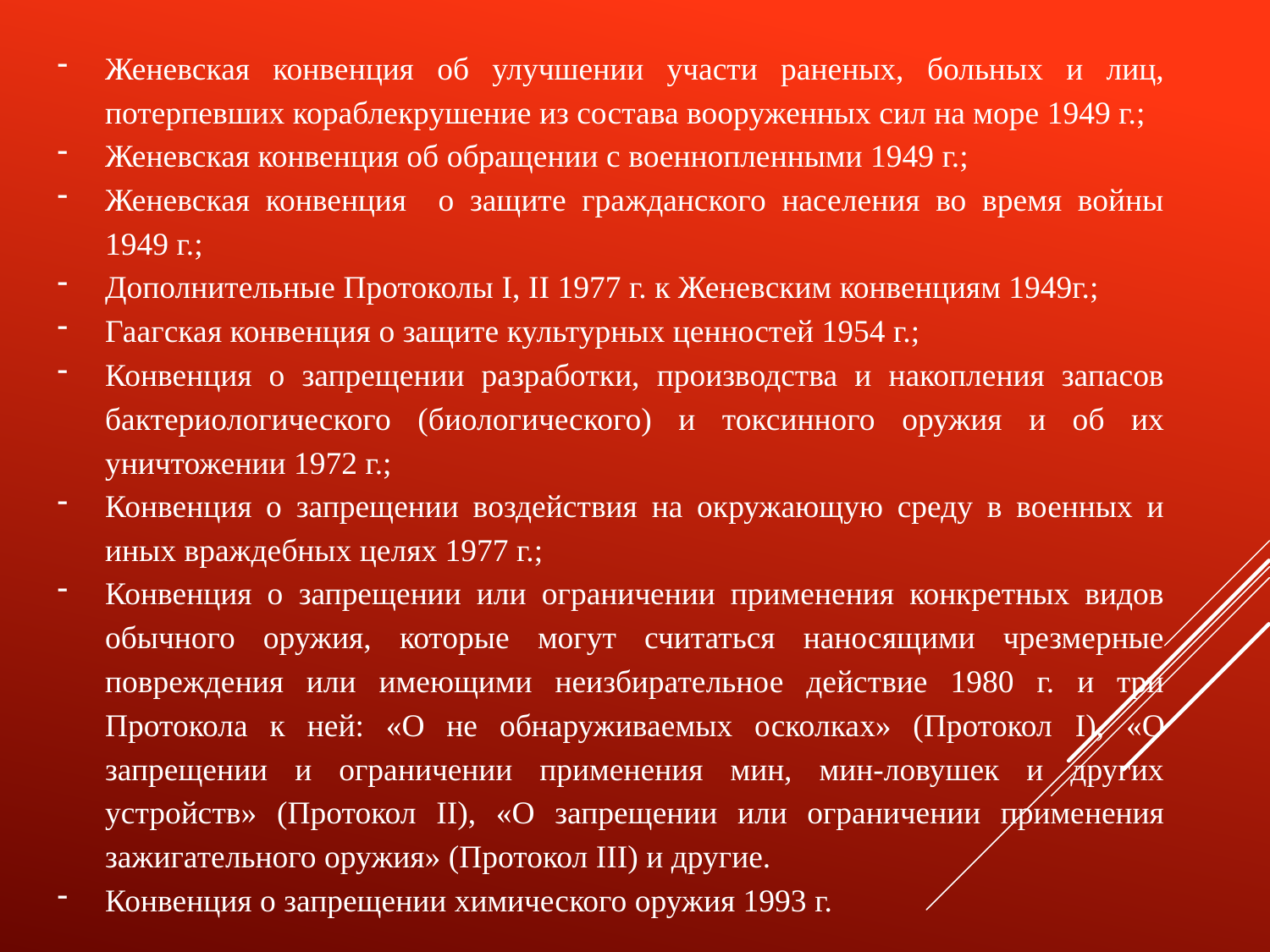

Женевская конвенция об улучшении участи раненых, больных и лиц, потерпевших кораблекрушение из состава вооруженных сил на море 1949 г.;
Женевская конвенция об обращении с военнопленными 1949 г.;
Женевская конвенция  о защите гражданского населения во время войны 1949 г.;
Дополнительные Протоколы I, II 1977 г. к Женевским конвенциям 1949г.;
Гаагская конвенция о защите культурных ценностей 1954 г.;
Конвенция о запрещении разработки, производства и накопления запасов бактериологического (биологического) и токсинного оружия и об их уничтожении 1972 г.;
Конвенция о запрещении воздействия на окружающую среду в военных и иных враждебных целях 1977 г.;
Конвенция о запрещении или ограничении применения конкретных видов обычного оружия, которые могут считаться наносящими чрезмерные повреждения или имеющими неизбирательное действие 1980 г. и три Протокола к ней: «О не обнаруживаемых осколках» (Протокол I), «О запрещении и ограничении применения мин, мин-ловушек и других устройств» (Протокол II), «О запрещении или ограничении применения зажигательного оружия» (Протокол III) и другие.
Конвенция о запрещении химического оружия 1993 г.